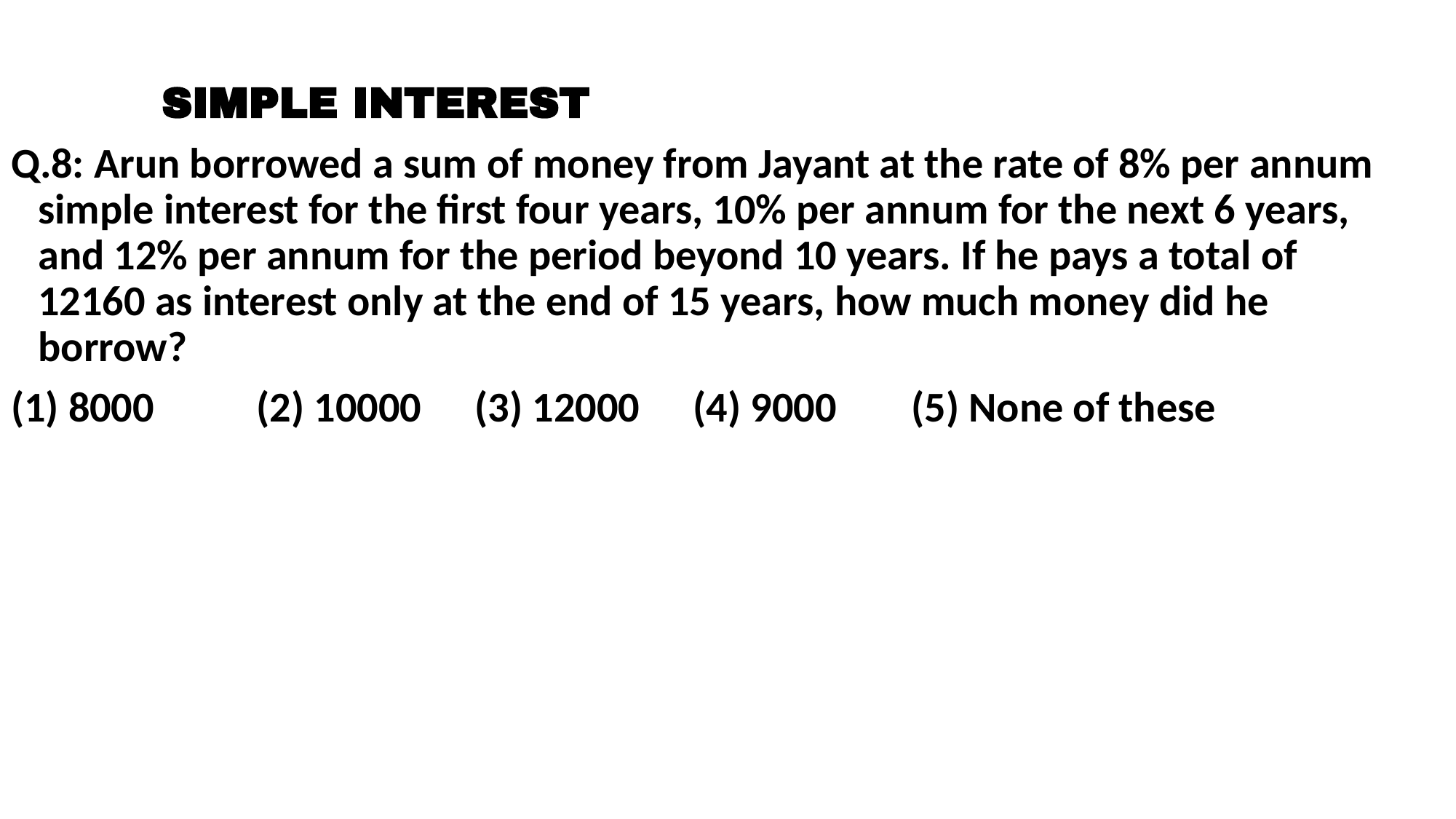

SIMPLE INTEREST
Q.8: Arun borrowed a sum of money from Jayant at the rate of 8% per annum simple interest for the first four years, 10% per annum for the next 6 years, and 12% per annum for the period beyond 10 years. If he pays a total of  12160 as interest only at the end of 15 years, how much money did he borrow?
(1) 8000 	(2) 10000 	(3) 12000 	(4) 9000 	(5) None of these